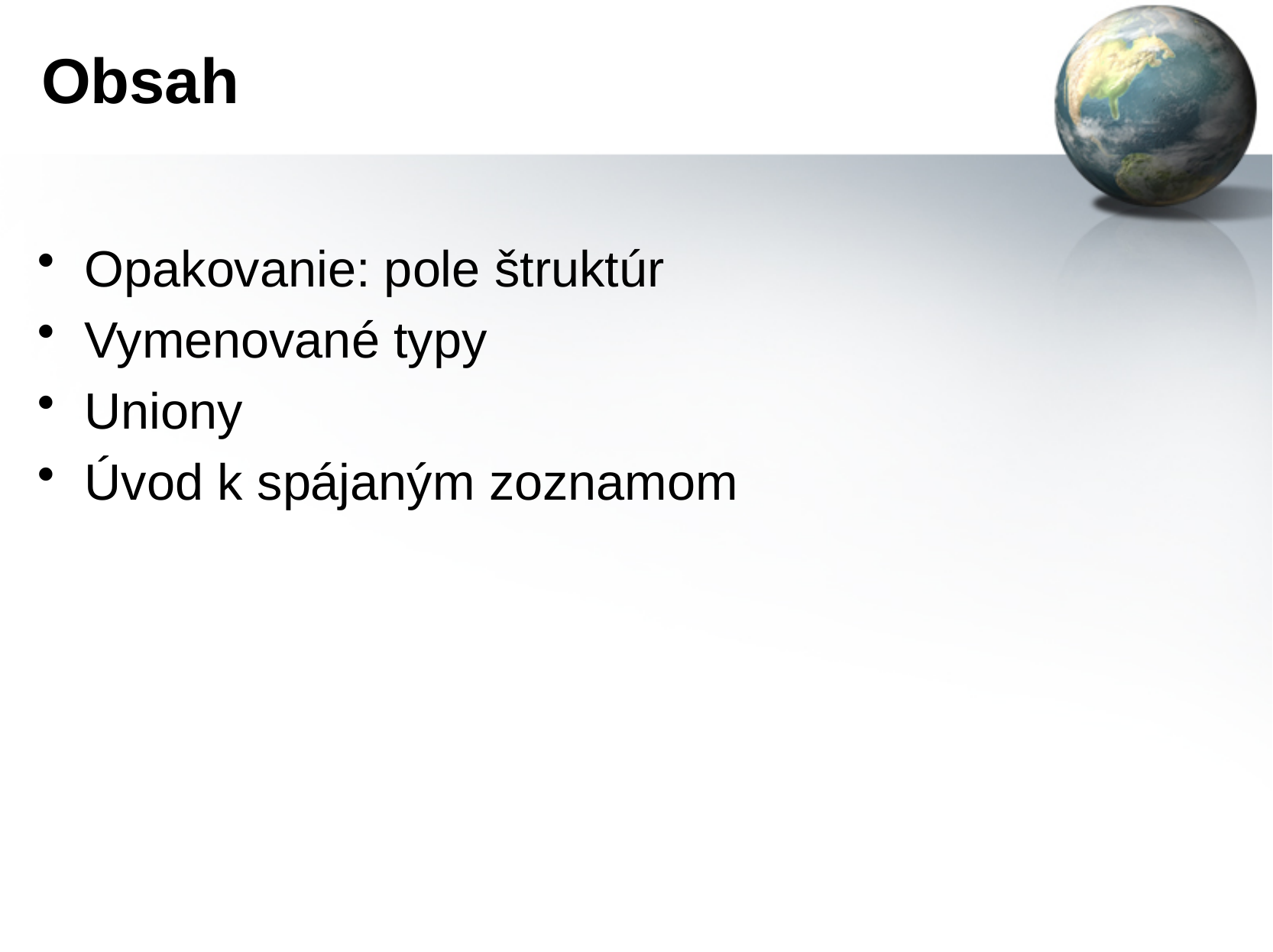

# Obsah
Opakovanie: pole štruktúr
Vymenované typy
Uniony
Úvod k spájaným zoznamom